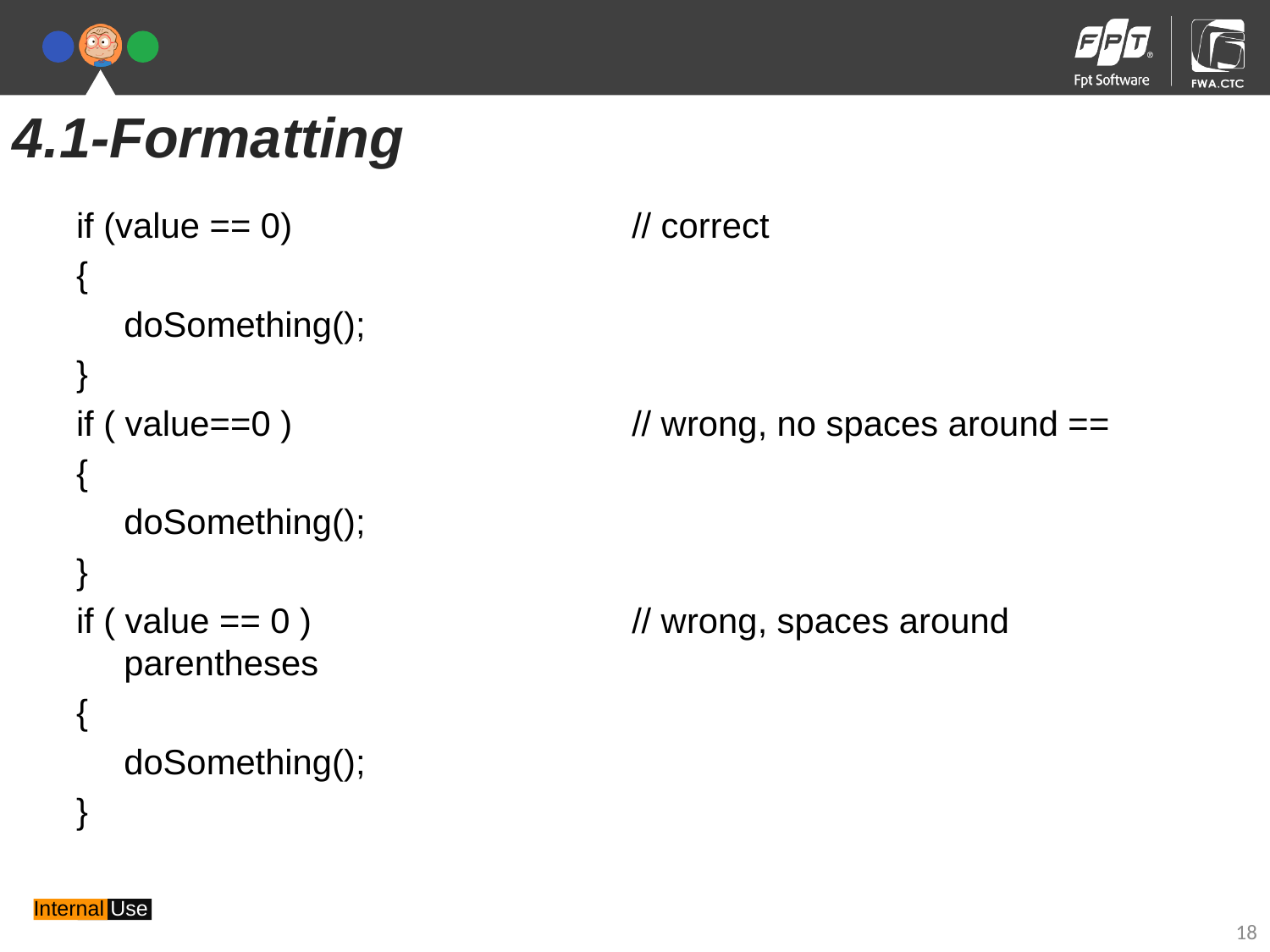

4.1-Formatting
if (value == 0) 			// correct
{
	doSomething();
}
if ( value==0 ) 			// wrong, no spaces around ==
{
	doSomething();
}
if ( value == 0 ) 			// wrong, spaces around parentheses
{
	doSomething();
}
18